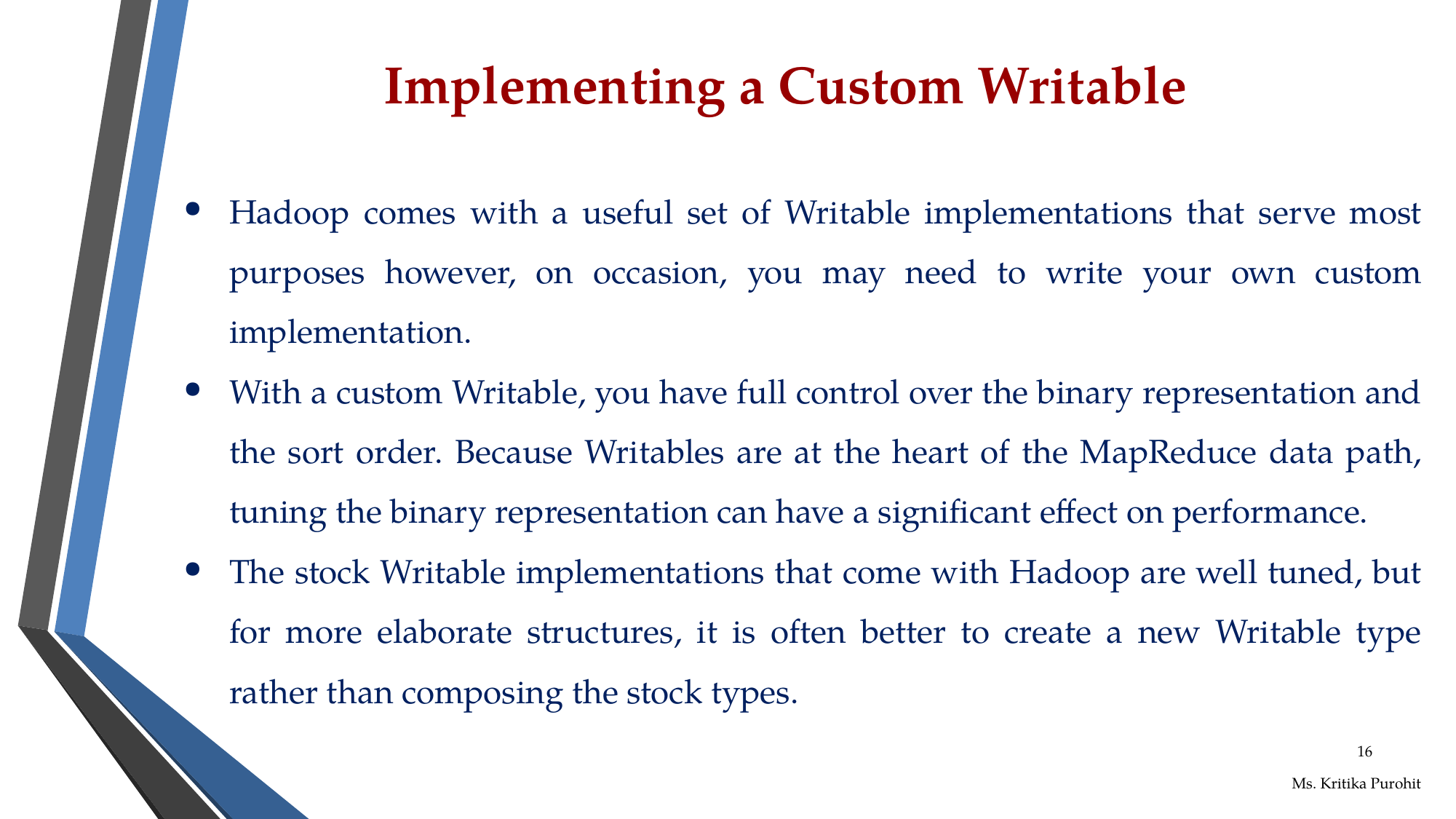

# Implementing a Custom Writable
Hadoop comes with a useful set of Writable implementations that serve most purposes however, on occasion, you may need to write your own custom implementation.
With a custom Writable, you have full control over the binary representation and the sort order. Because Writables are at the heart of the MapReduce data path, tuning the binary representation can have a significant effect on performance.
The stock Writable implementations that come with Hadoop are well tuned, but for more elaborate structures, it is often better to create a new Writable type rather than composing the stock types.
16
Ms. Kritika Purohit